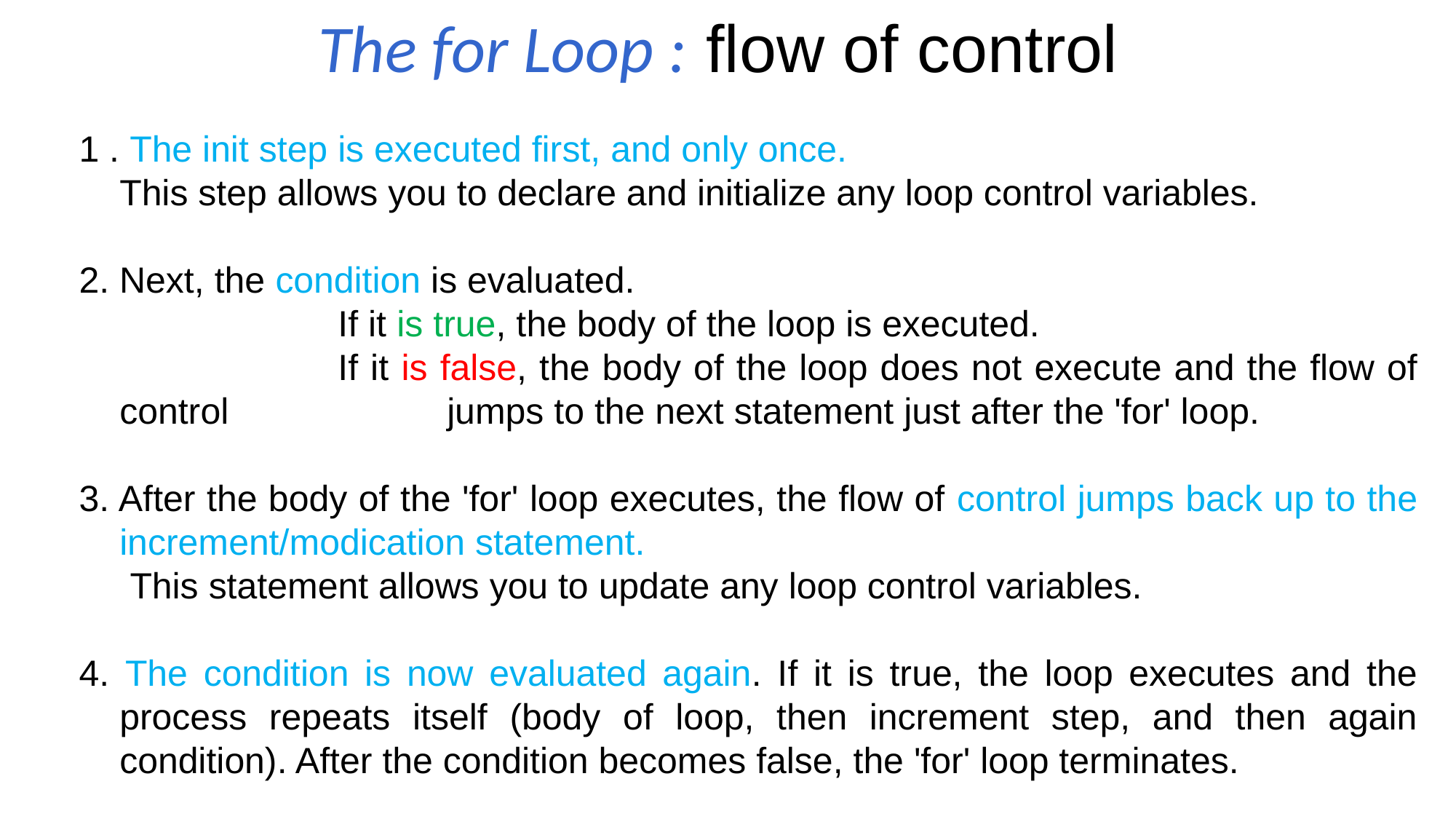

The for Loop : flow of control
1 . The init step is executed first, and only once.
	This step allows you to declare and initialize any loop control variables.

2. Next, the condition is evaluated.
			If it is true, the body of the loop is executed.
			If it is false, the body of the loop does not execute and the flow of control 		jumps to the next statement just after the 'for' loop.

3. After the body of the 'for' loop executes, the flow of control jumps back up to the increment/modication statement.
     This statement allows you to update any loop control variables.

4. The condition is now evaluated again. If it is true, the loop executes and the process repeats itself (body of loop, then increment step, and then again condition). After the condition becomes false, the 'for' loop terminates.